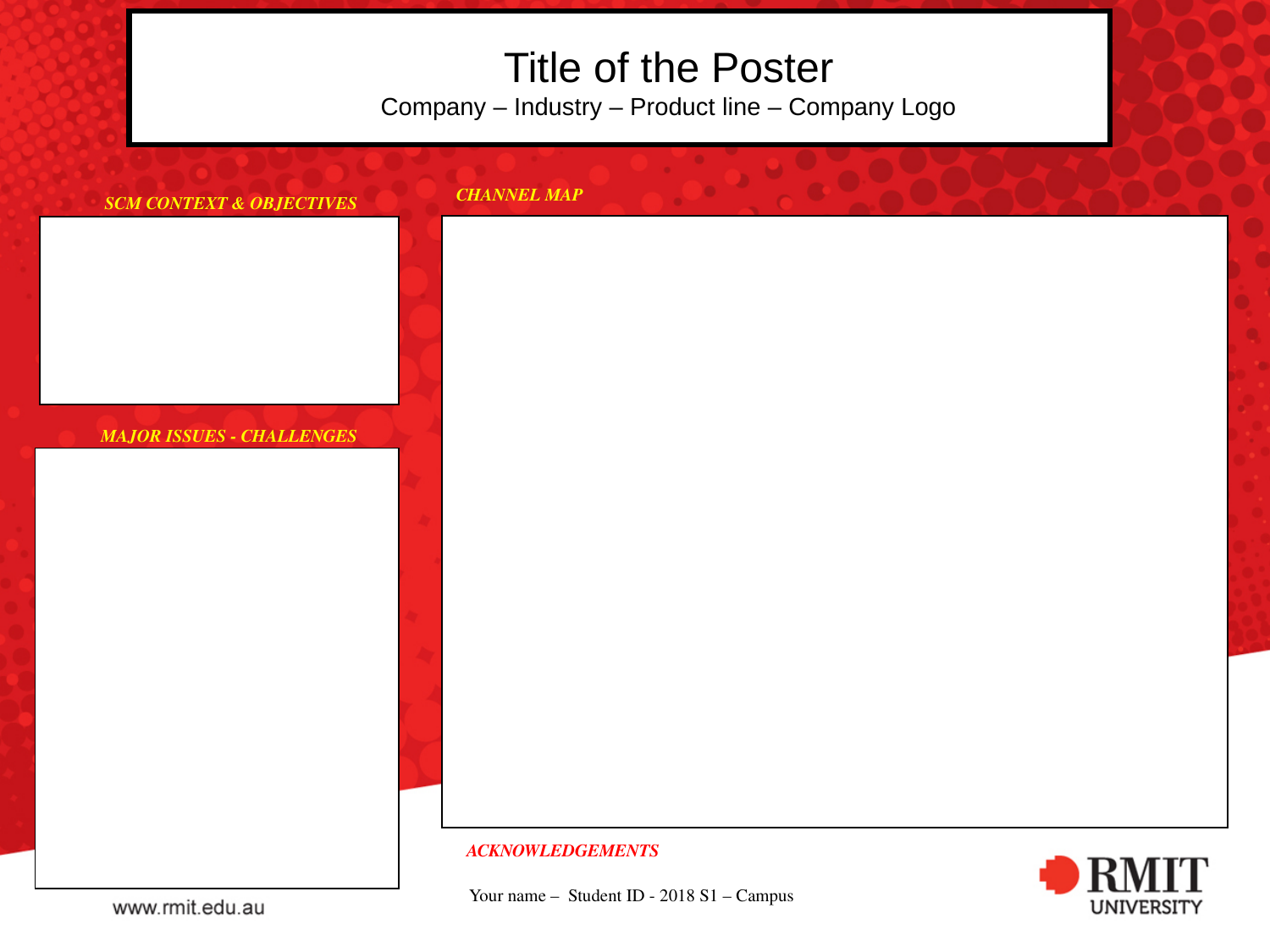

Title of the Poster
Company – Industry – Product line – Company Logo
CHANNEL MAP
SCM CONTEXT & OBJECTIVES

MAJOR ISSUES - CHALLENGES

ACKNOWLEDGEMENTS
Your name –  Student ID - 2018 S1 – Campus